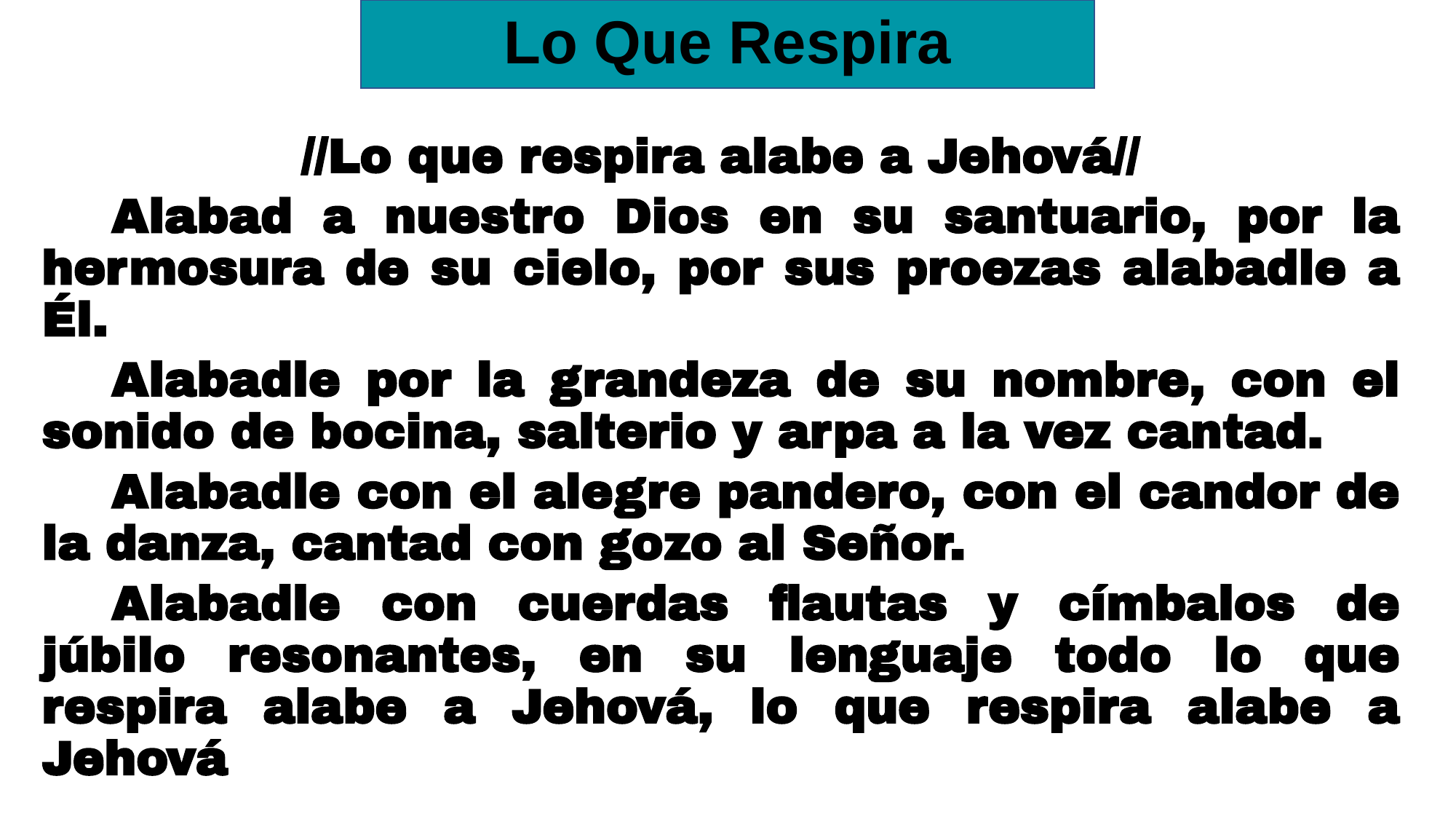

# Lo Que Respira
//Lo que respira alabe a Jehová//
Alabad a nuestro Dios en su santuario, por la hermosura de su cielo, por sus proezas alabadle a Él.
Alabadle por la grandeza de su nombre, con el sonido de bocina, salterio y arpa a la vez cantad.
Alabadle con el alegre pandero, con el candor de la danza, cantad con gozo al Señor.
Alabadle con cuerdas flautas y címbalos de júbilo resonantes, en su lenguaje todo lo que respira alabe a Jehová, lo que respira alabe a Jehová